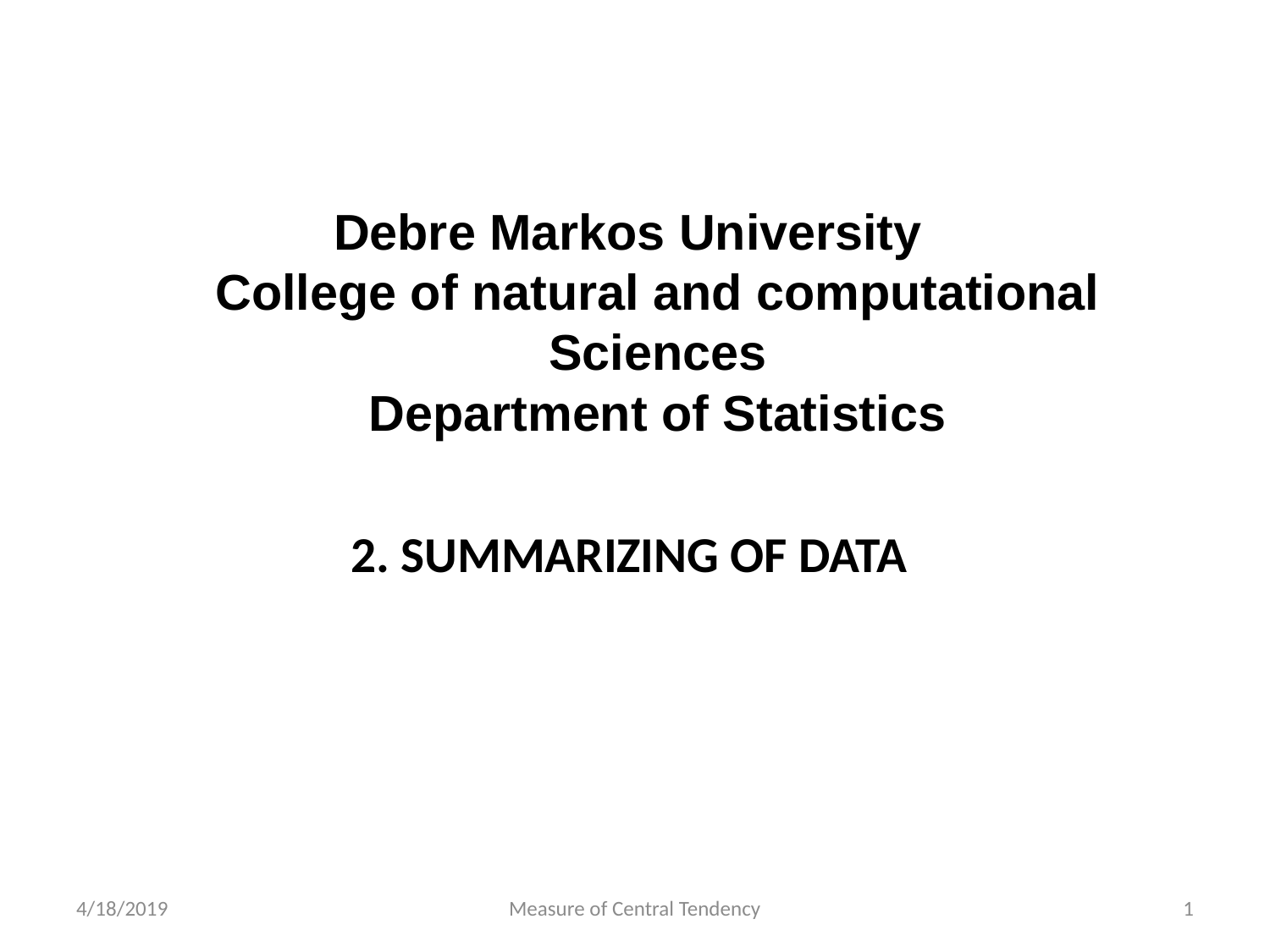

Debre Markos University
College of natural and computational Sciences
Department of Statistics

2. SUMMARIZING OF DATA

4/18/2019
Measure of Central Tendency
1